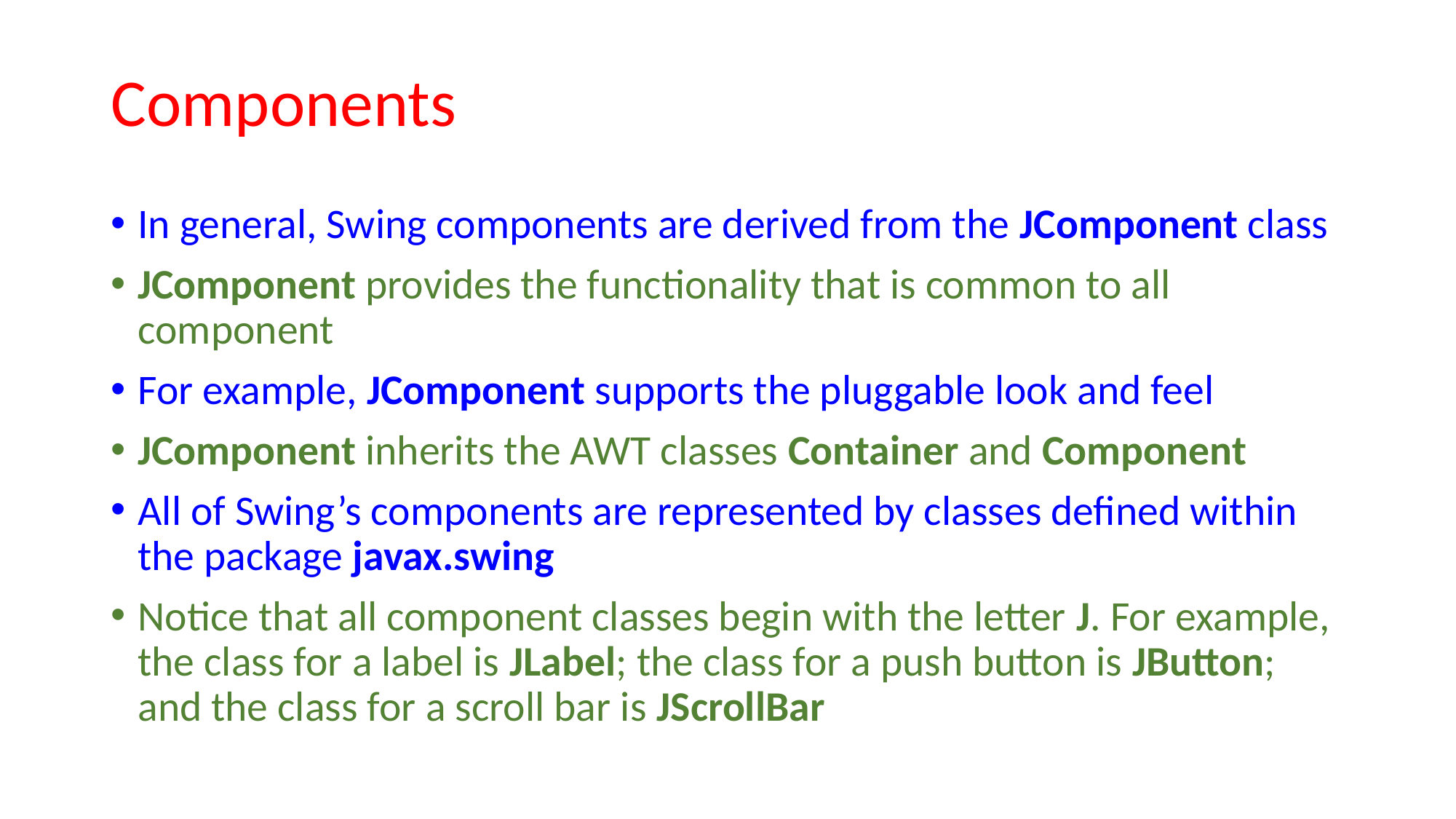

# Components
In general, Swing components are derived from the JComponent class
JComponent provides the functionality that is common to all component
For example, JComponent supports the pluggable look and feel
JComponent inherits the AWT classes Container and Component
All of Swing’s components are represented by classes defined within the package javax.swing
Notice that all component classes begin with the letter J. For example, the class for a label is JLabel; the class for a push button is JButton; and the class for a scroll bar is JScrollBar